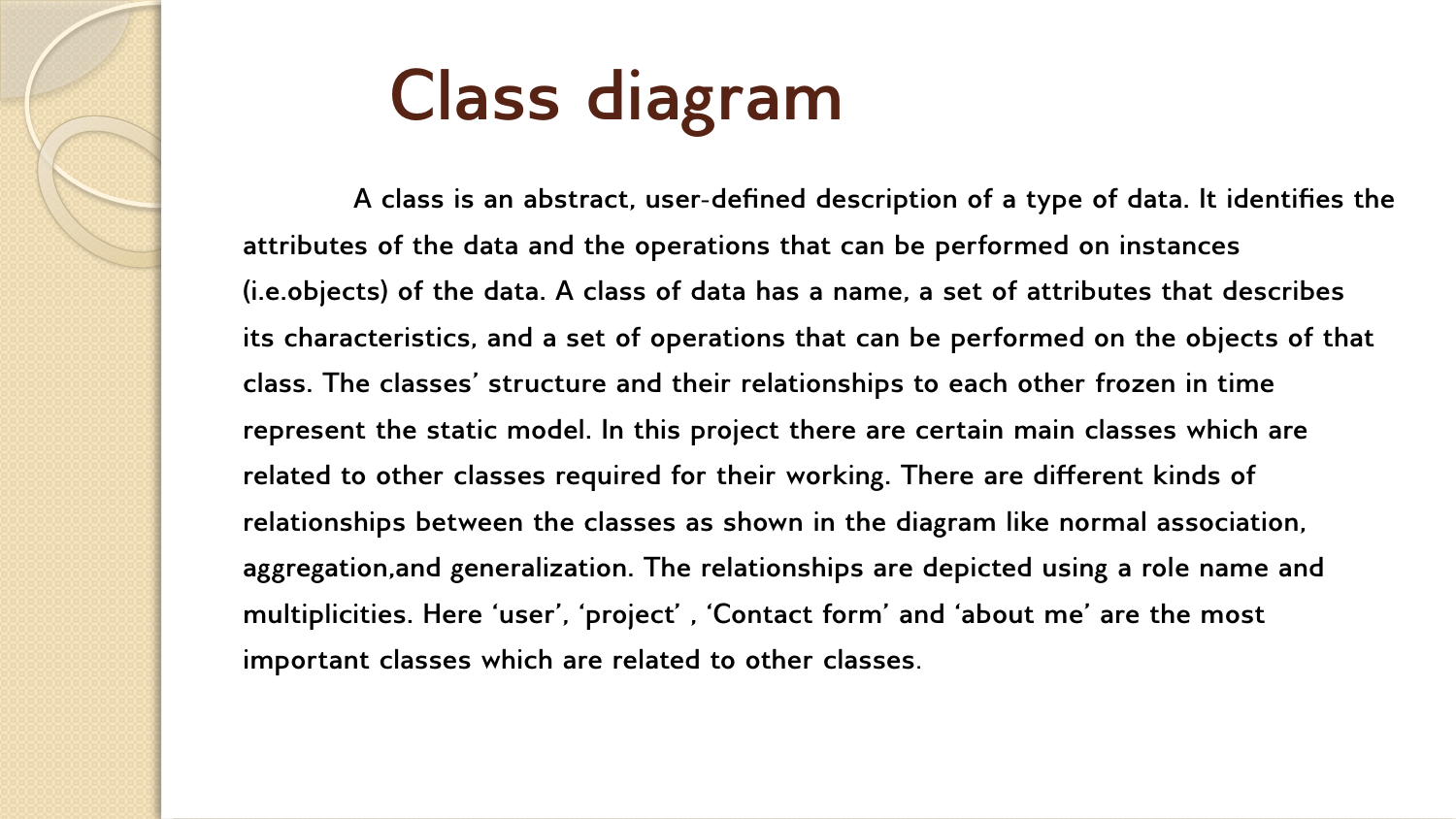

# Class diagram
            A class is an abstract, user-defined description of a type of data. It identifies the
attributes of the data and the operations that can be performed on instances
(i.e.objects) of the data. A class of data has a name, a set of attributes that describes
its characteristics, and a set of operations that can be performed on the objects of that
class. The classes’ structure and their relationships to each other frozen in time
represent the static model. In this project there are certain main classes which are
related to other classes required for their working. There are different kinds of
relationships between the classes as shown in the diagram like normal association,
aggregation,and generalization. The relationships are depicted using a role name and
multiplicities. Here ‘user’, ‘project’ , ‘Contact form’ and ‘about me’ are the most
important classes which are related to other classes.